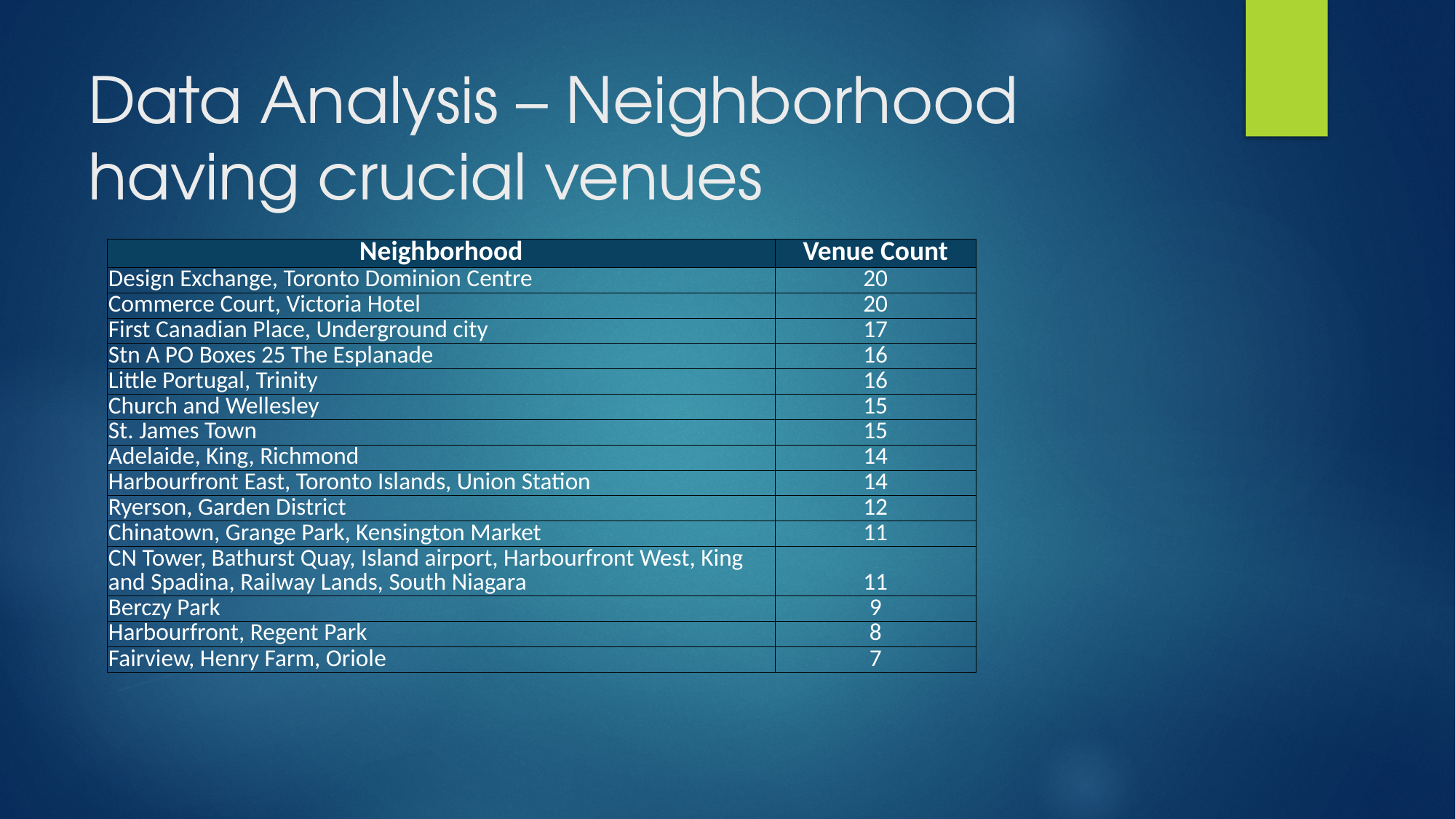

# Data Analysis – Neighborhood having crucial venues
| Neighborhood | Venue Count |
| --- | --- |
| Design Exchange, Toronto Dominion Centre | 20 |
| Commerce Court, Victoria Hotel | 20 |
| First Canadian Place, Underground city | 17 |
| Stn A PO Boxes 25 The Esplanade | 16 |
| Little Portugal, Trinity | 16 |
| Church and Wellesley | 15 |
| St. James Town | 15 |
| Adelaide, King, Richmond | 14 |
| Harbourfront East, Toronto Islands, Union Station | 14 |
| Ryerson, Garden District | 12 |
| Chinatown, Grange Park, Kensington Market | 11 |
| CN Tower, Bathurst Quay, Island airport, Harbourfront West, King and Spadina, Railway Lands, South Niagara | 11 |
| Berczy Park | 9 |
| Harbourfront, Regent Park | 8 |
| Fairview, Henry Farm, Oriole | 7 |